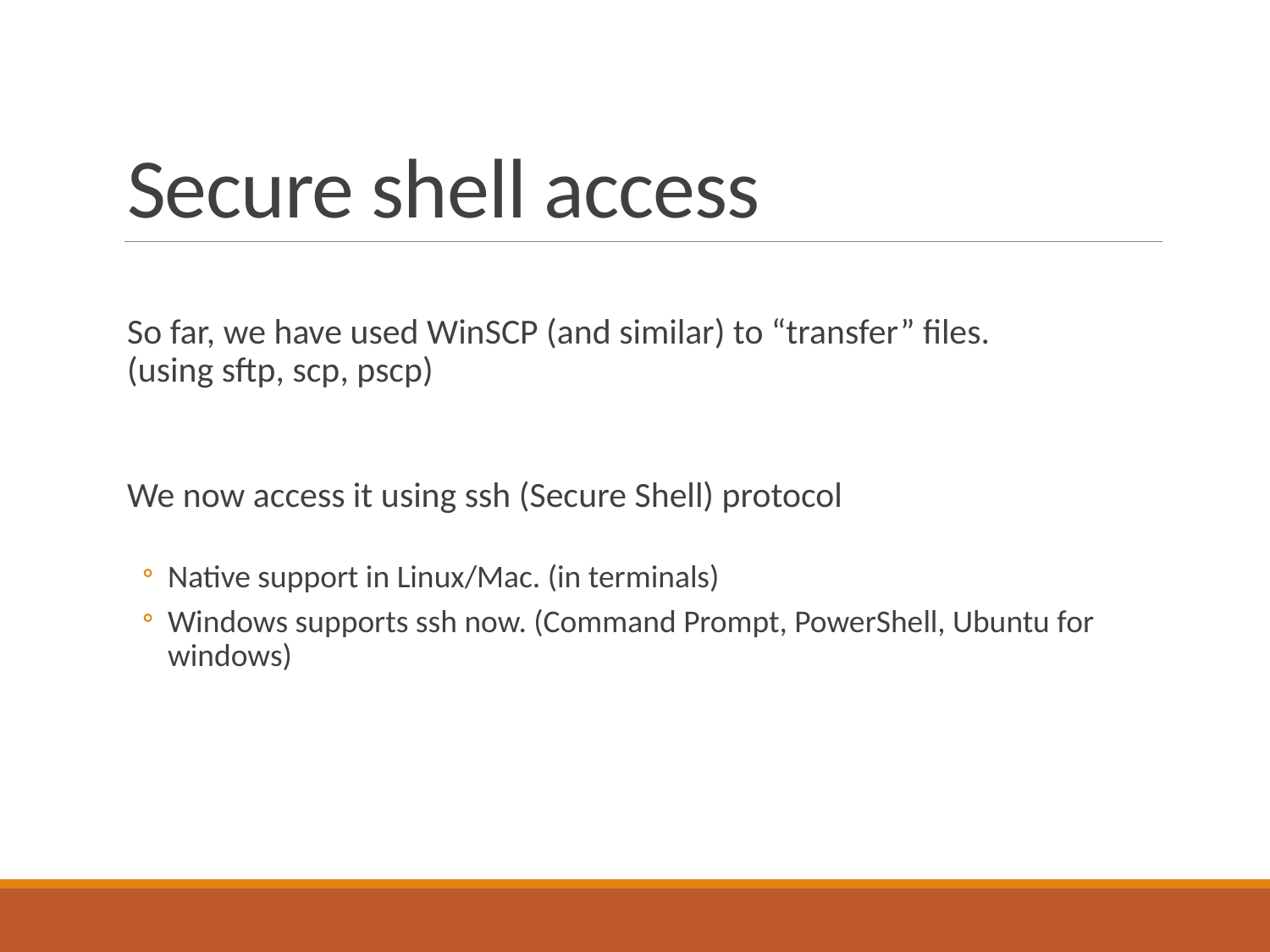

# Secure shell access
So far, we have used WinSCP (and similar) to “transfer” files.
(using sftp, scp, pscp)

We now access it using ssh (Secure Shell) protocol
Native support in Linux/Mac. (in terminals)
Windows supports ssh now. (Command Prompt, PowerShell, Ubuntu for windows)